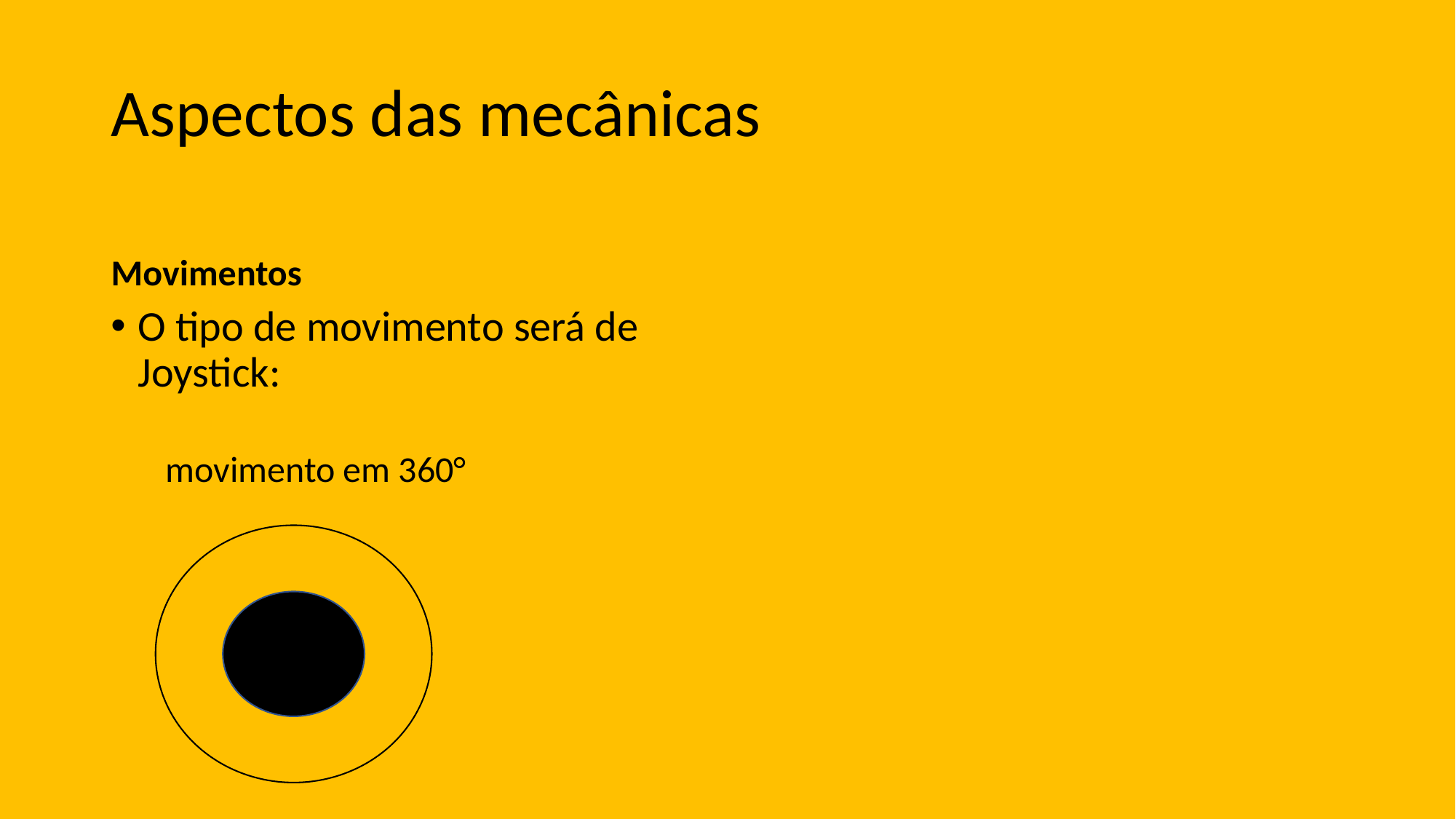

# Aspectos das mecânicas
Movimentos
O tipo de movimento será de Joystick:

movimento em 360°